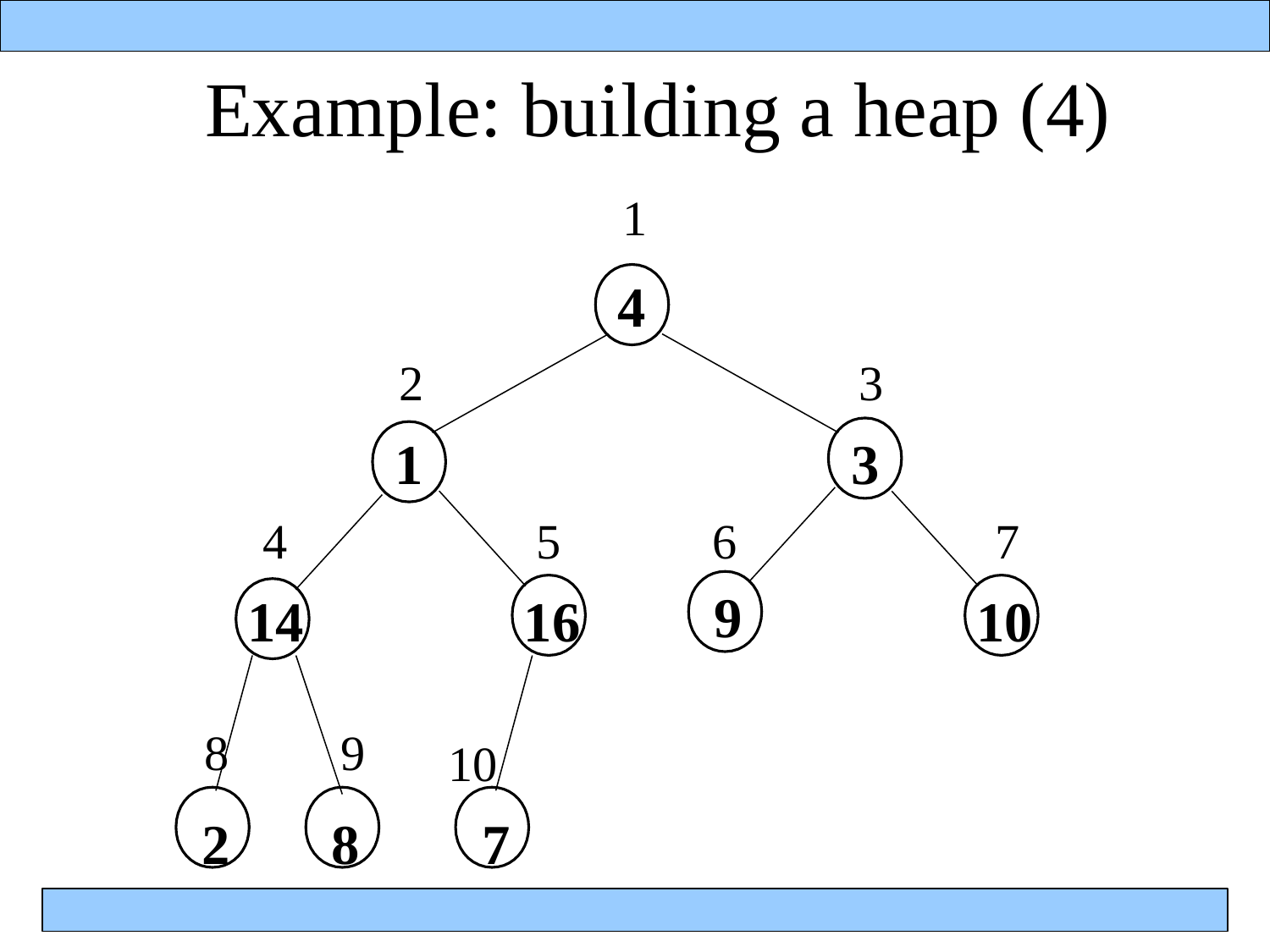

# Example: building a heap (4)
1
4

2
1
3
3
4
14
5
16
7
10
6
9
8
2
9
8
10
7